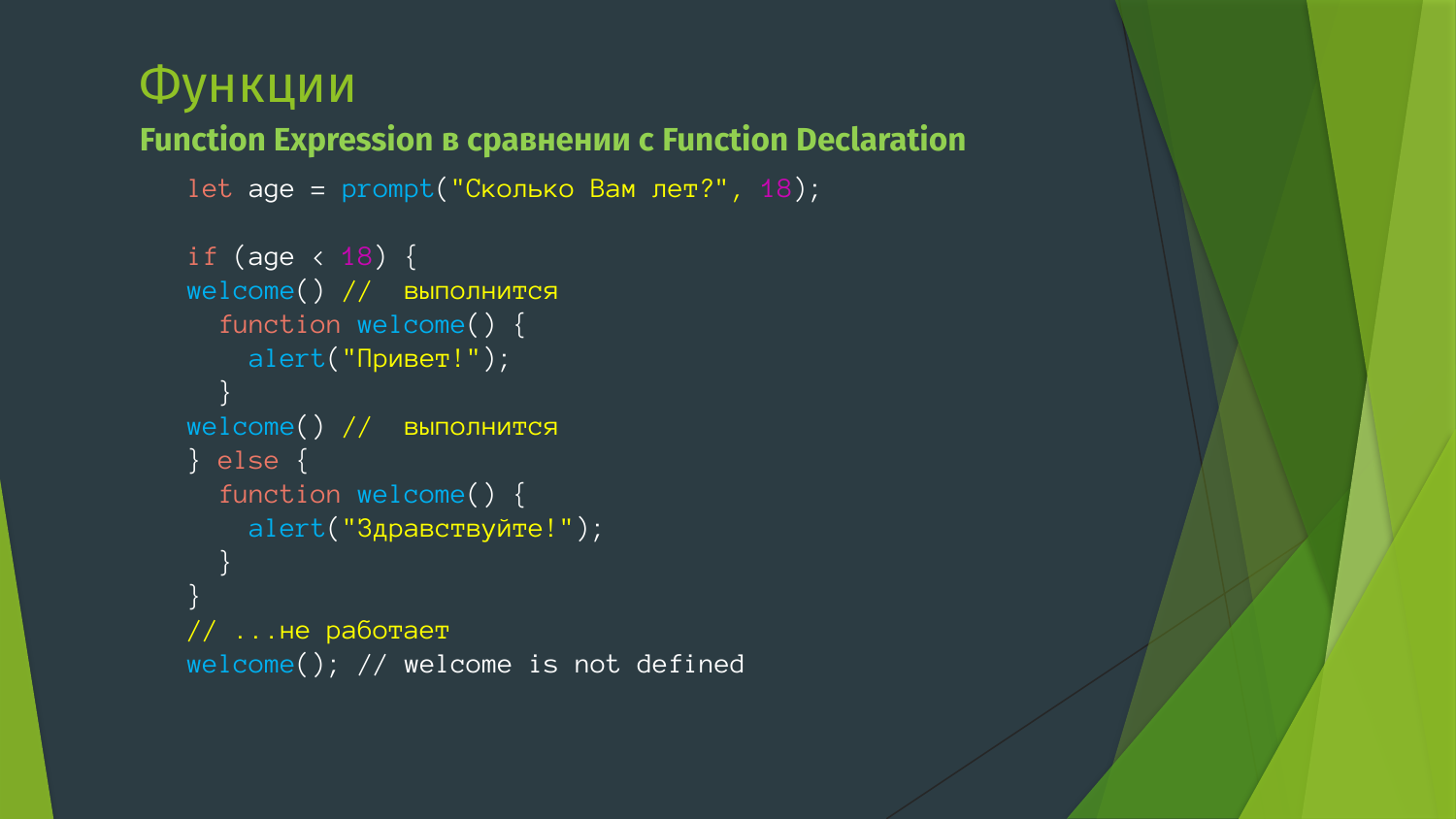

# Функции
Function Expression в сравнении с Function Declaration
let age = prompt("Сколько Вам лет?", 18);

if (age < 18) {
welcome() //  выполнится
  function welcome() {
    alert("Привет!");
  }
welcome() //  выполнится
} else {
  function welcome() {
    alert("Здравствуйте!");
  }
}
// ...не работает
welcome(); // welcome is not defined